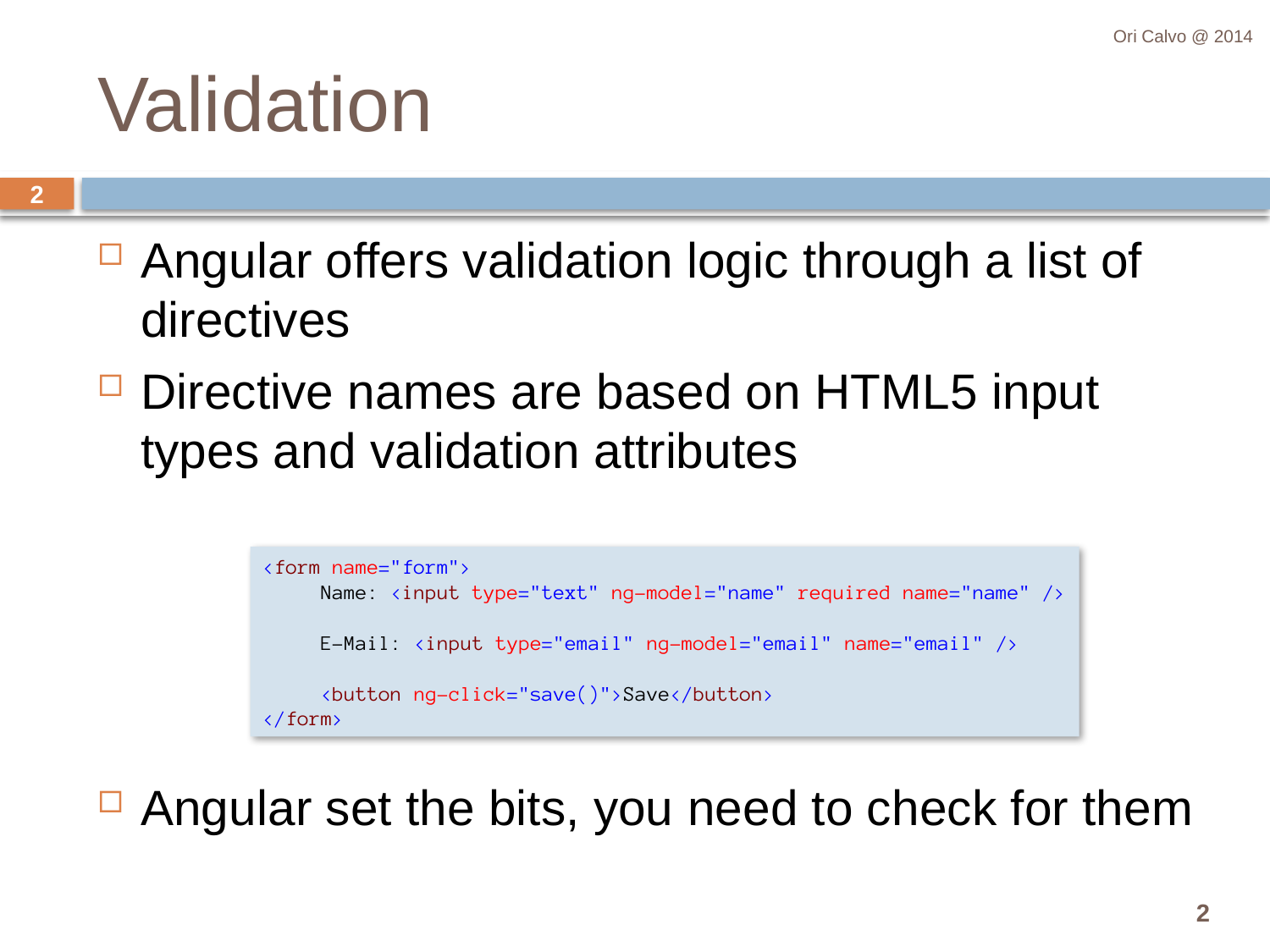

Ori Calvo @ 2014
# Validation
2
Angular offers validation logic through a list of directives
Directive names are based on HTML5 input types and validation attributes

Angular set the bits, you need to check for them

<form name="form">
     Name: <input type="text" ng-model="name" required name="name" />

     E-Mail: <input type="email" ng-model="email" name="email" />

     <button ng-click="save()">Save</button>
</form>